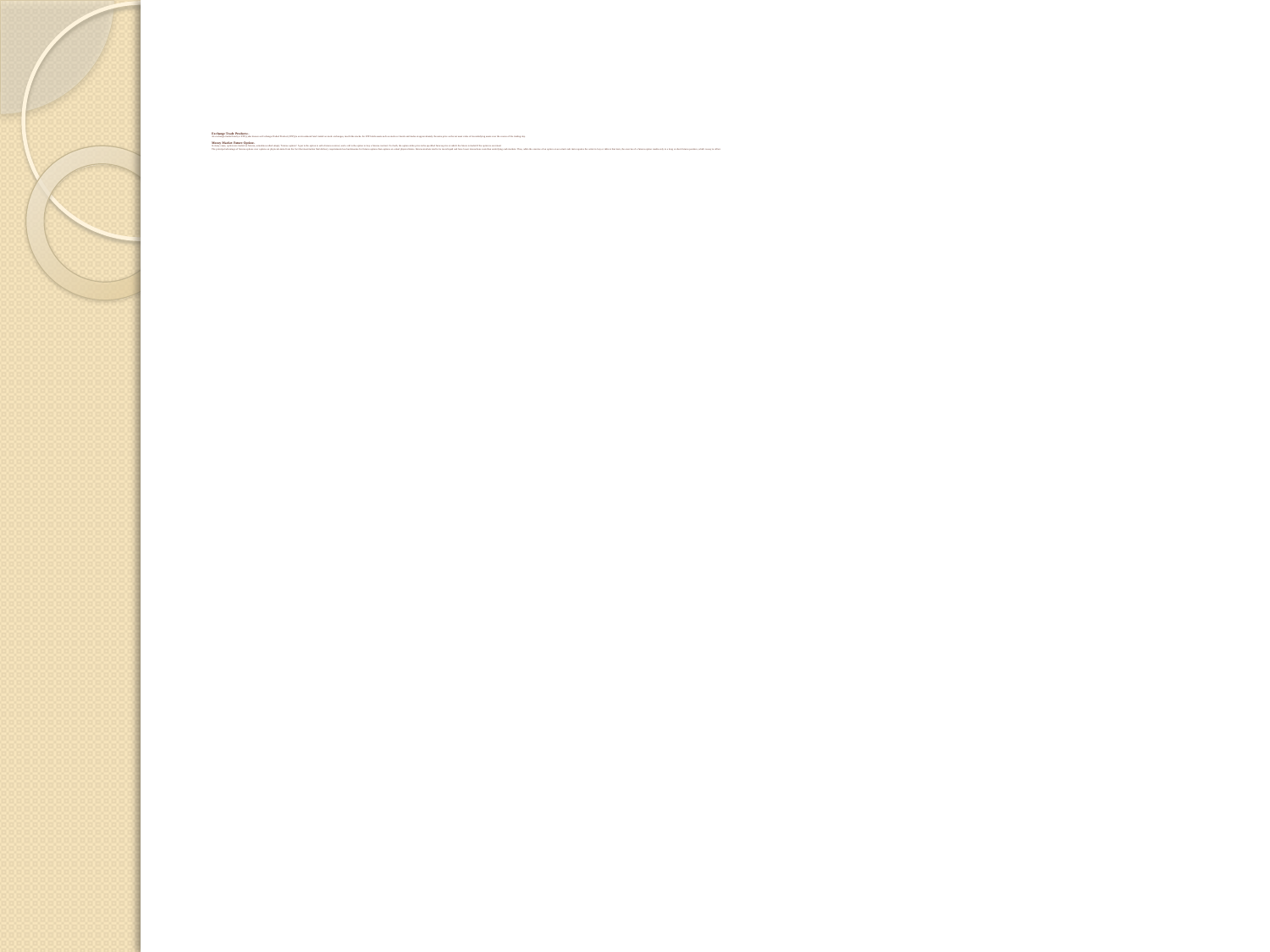

# Exchange Trade Products:- An exchange-traded fund (or ETF) (also known as Exchange-Traded Product (ETP)) is an investment fund traded on stock exchanges, much like stocks. An ETF holds assets such as stocks or bonds and trades at approximately the same price as the net asset value of its underlying assets over the course of the trading day. Money Market Future Option:- In many cases, options are traded on futures, sometimes called simply "futures options". A put is the option to sell a futures contract, and a call is the option to buy a futures contract. For both, the option strike price is the specified futures price at which the future is traded if the option is exercised. The principal advantage of futures options over options on physicals stems from the fact that most traders find delivery requirements less burdensome for futures options than options on actual physical items. Futures markets tend to be more liquid and have lower transactions costs than underlying cash markets. Thus, while the exercise of an option on an actual cash item requires the writer to buy or deliver that item, the exercise of a futures option results only in a long or short futures position, which is easy to offset.